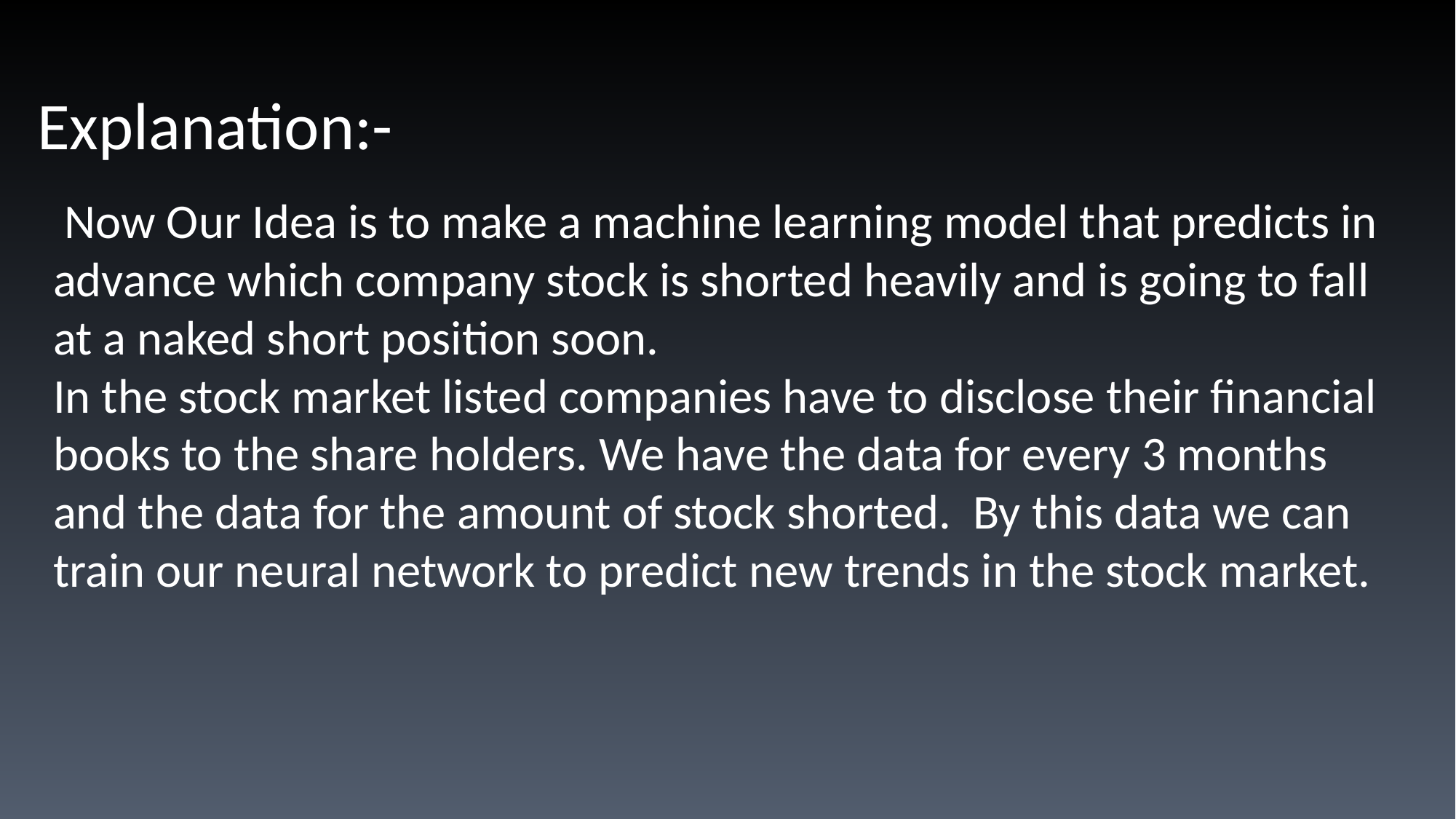

Explanation:-
 Now Our Idea is to make a machine learning model that predicts in advance which company stock is shorted heavily and is going to fall at a naked short position soon.
In the stock market listed companies have to disclose their financial books to the share holders. We have the data for every 3 months and the data for the amount of stock shorted.  By this data we can train our neural network to predict new trends in the stock market.